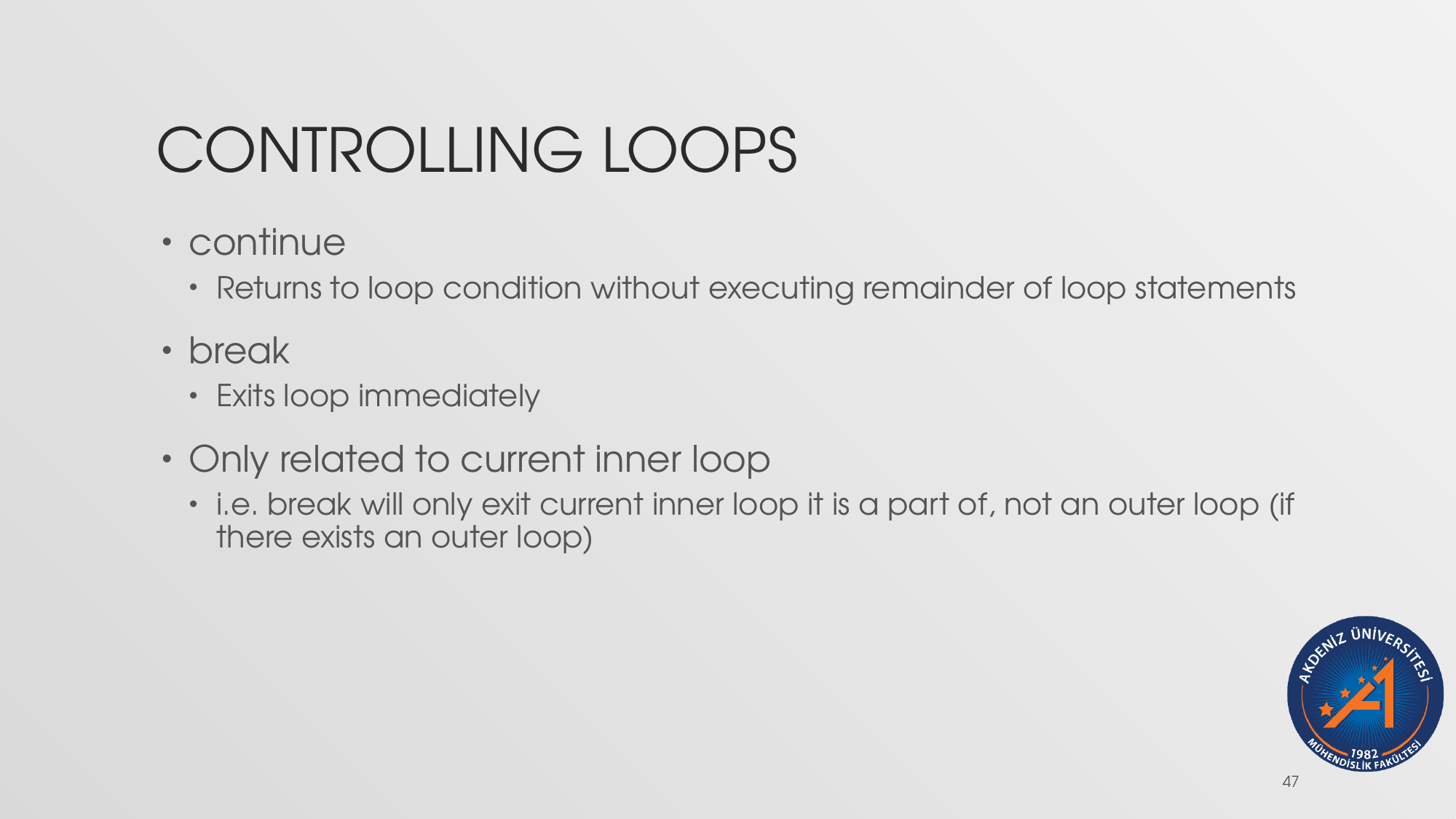

# Controlling loops
continue
Returns to loop condition without executing remainder of loop statements
break
Exits loop immediately
Only related to current inner loop
i.e. break will only exit current inner loop it is a part of, not an outer loop (if there exists an outer loop)
47